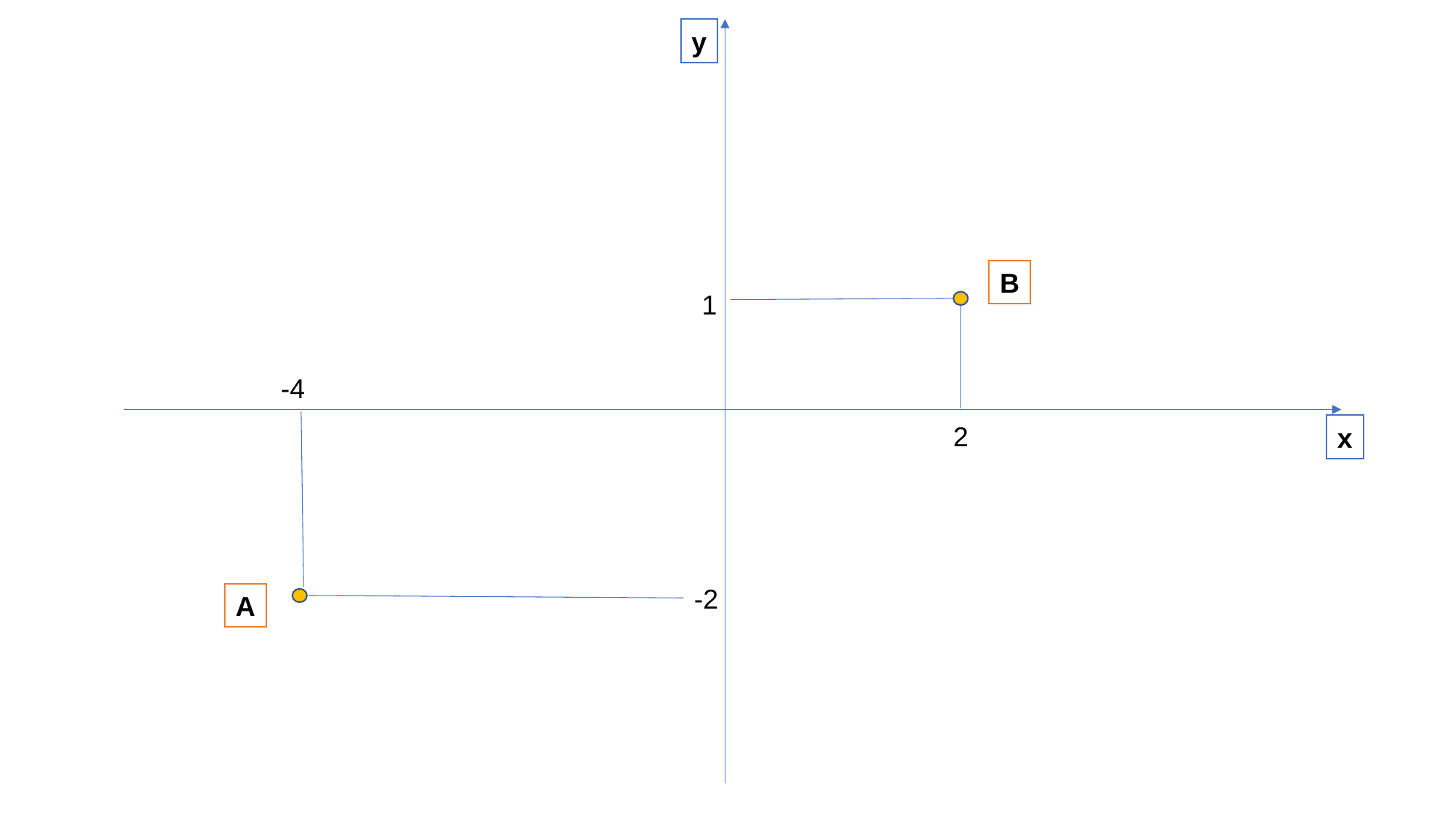

y
B
1

-4
2
x
-2
A